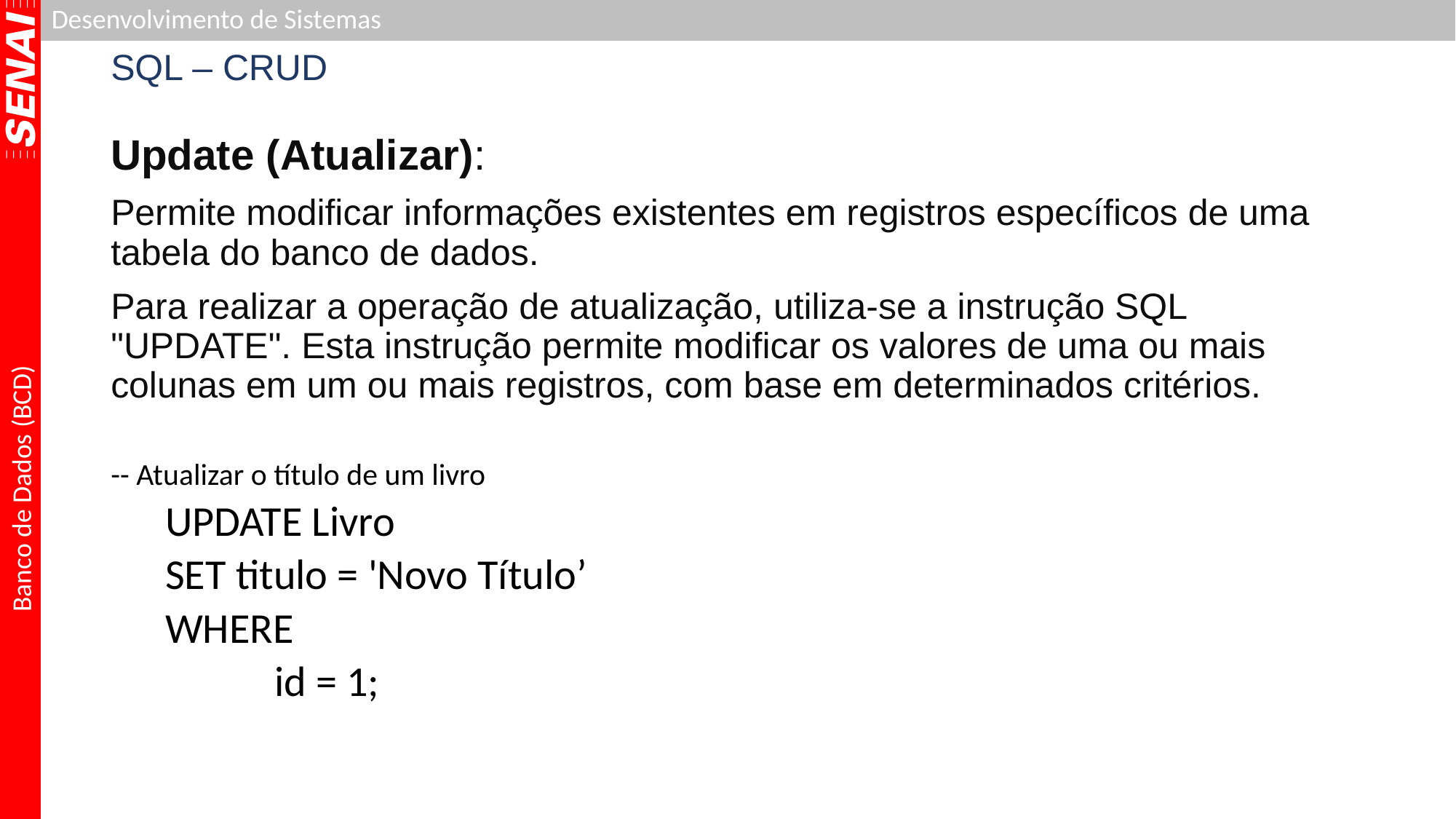

# SQL – CRUD
Update (Atualizar):
Permite modificar informações existentes em registros específicos de uma tabela do banco de dados.
Para realizar a operação de atualização, utiliza-se a instrução SQL "UPDATE". Esta instrução permite modificar os valores de uma ou mais colunas em um ou mais registros, com base em determinados critérios.

-- Atualizar o título de um livro
UPDATE Livro
SET titulo = 'Novo Título’
WHERE
	id = 1;